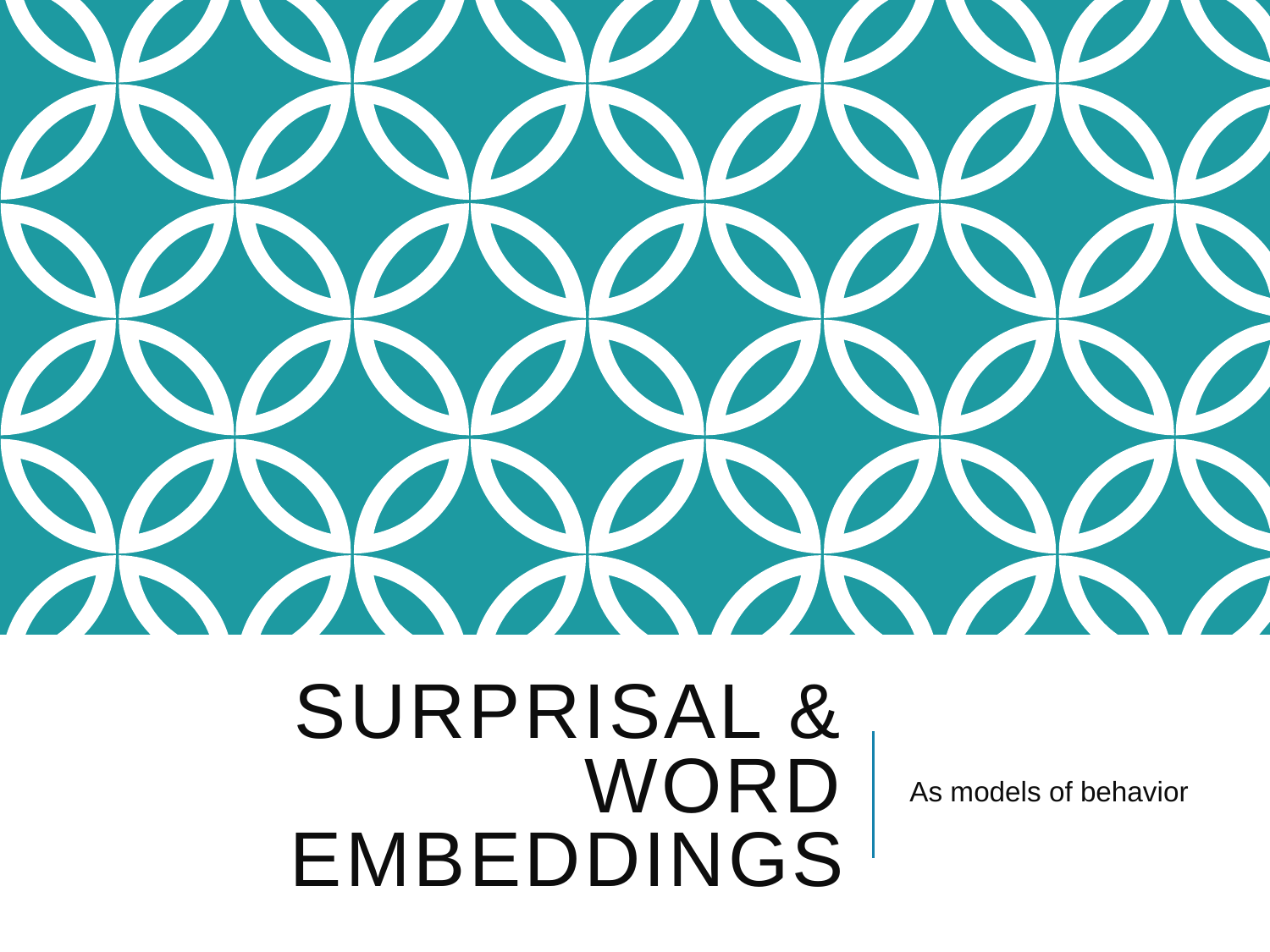

# Surprisal & word embeddings
As models of behavior